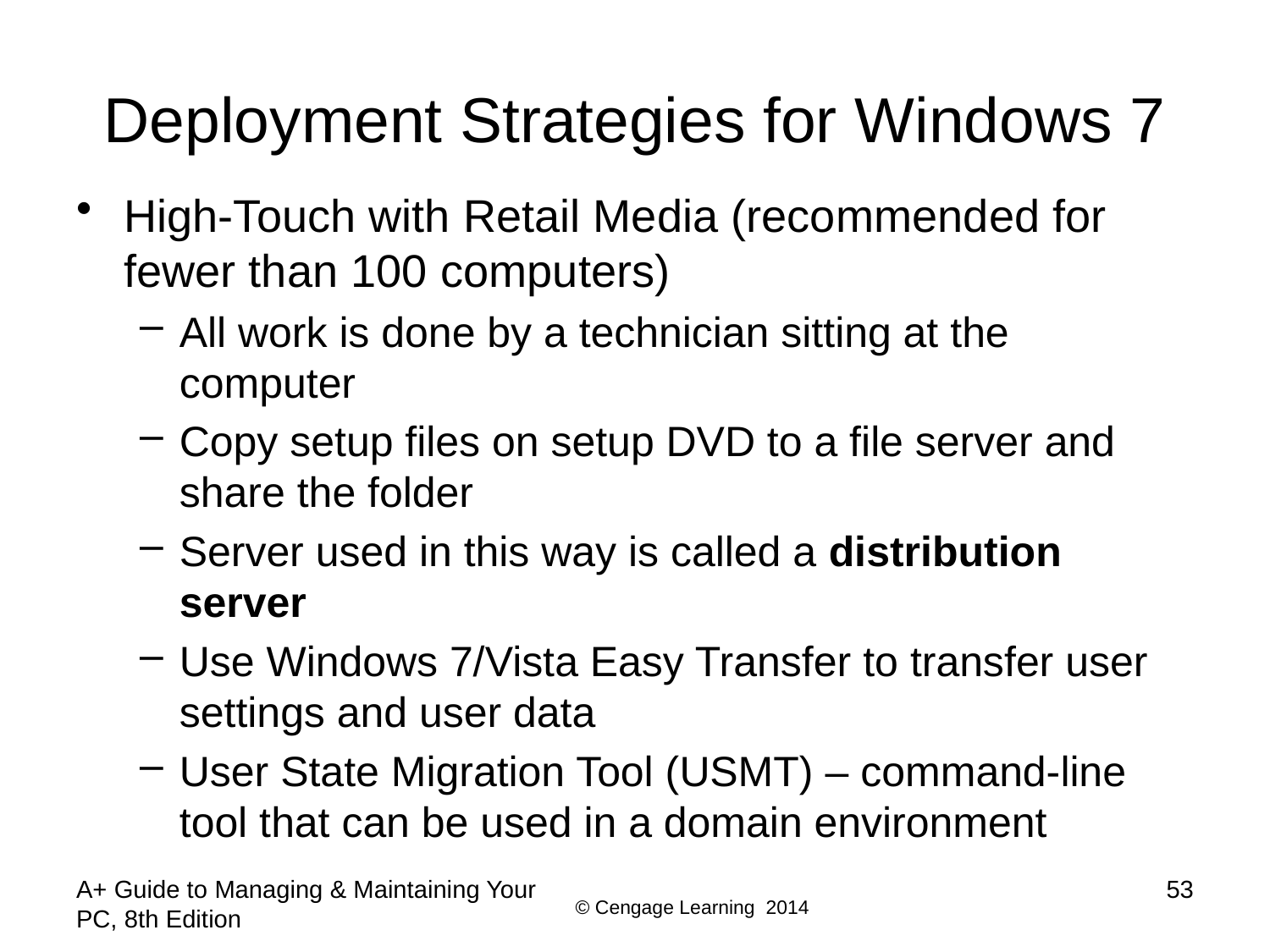

# Deployment Strategies for Windows 7
High-Touch with Retail Media (recommended for fewer than 100 computers)
All work is done by a technician sitting at the computer
Copy setup files on setup DVD to a file server and share the folder
Server used in this way is called a distribution server
Use Windows 7/Vista Easy Transfer to transfer user settings and user data
User State Migration Tool (USMT) – command-line tool that can be used in a domain environment
A+ Guide to Managing & Maintaining Your PC, 8th Edition
53